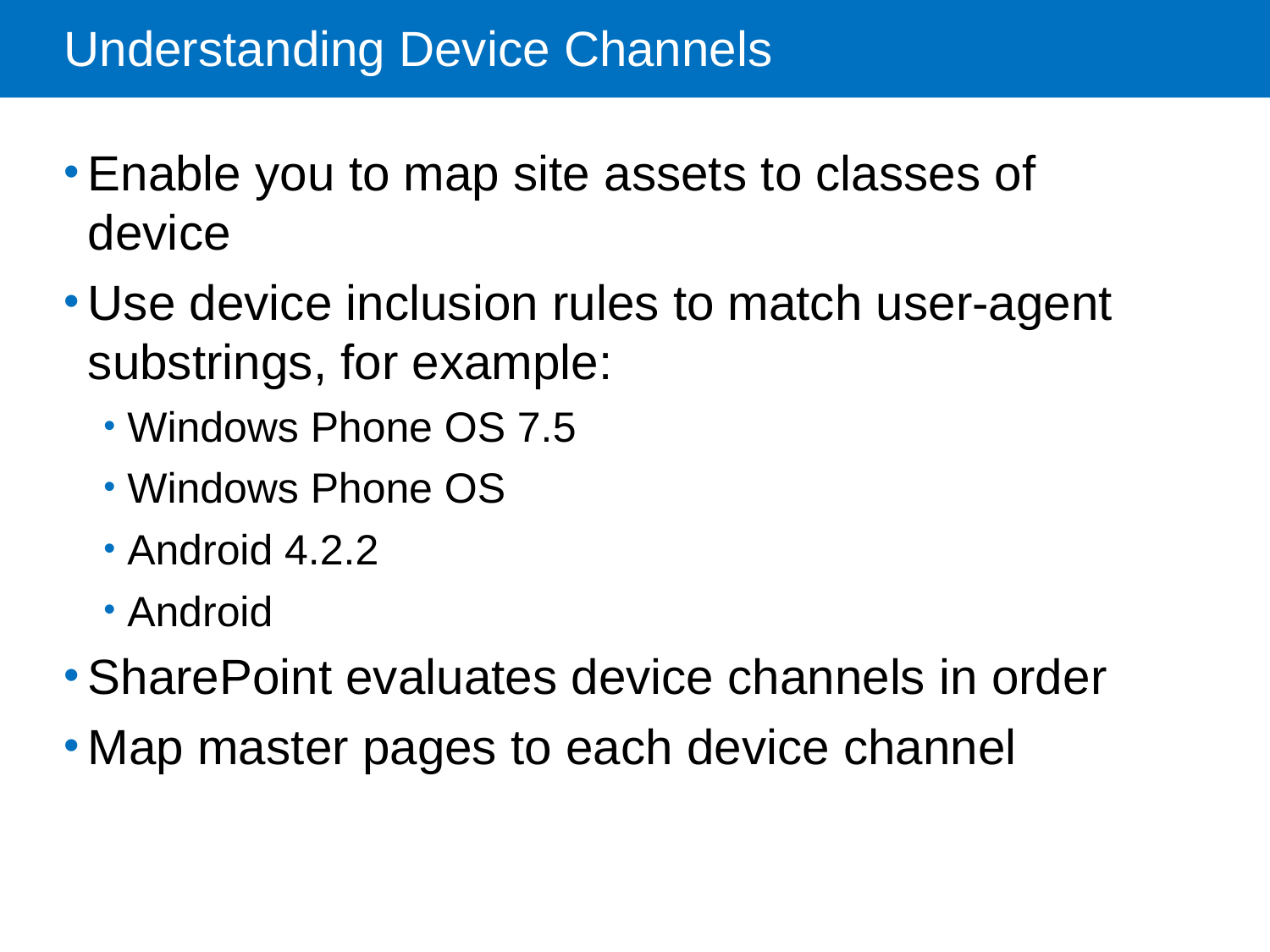

# Understanding Device Channels
Enable you to map site assets to classes of device
Use device inclusion rules to match user-agent substrings, for example:
Windows Phone OS 7.5
Windows Phone OS
Android 4.2.2
Android
SharePoint evaluates device channels in order
Map master pages to each device channel